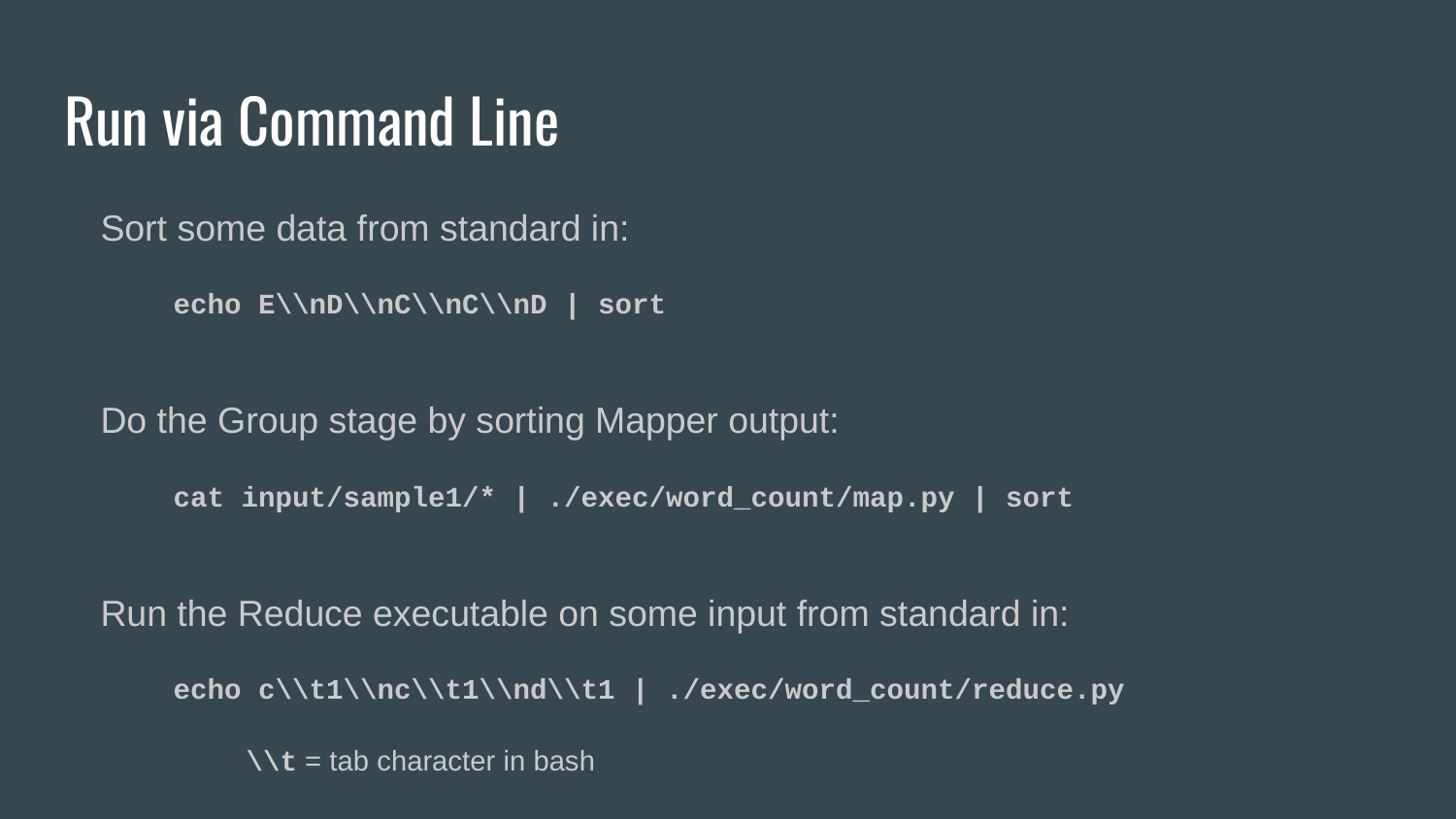

# Run via Command Line
Sort some data from standard in:
echo E\\nD\\nC\\nC\\nD | sort
Do the Group stage by sorting Mapper output:
cat input/sample1/* | ./exec/word_count/map.py | sort
Run the Reduce executable on some input from standard in:
echo c\\t1\\nc\\t1\\nd\\t1 | ./exec/word_count/reduce.py
\\t = tab character in bash
Finally, pipeline the Mapper and Reducer to work together:
cat input/sample1/* | ./exec/word_count/map.py | sort | ./exec/word_count/reduce.py